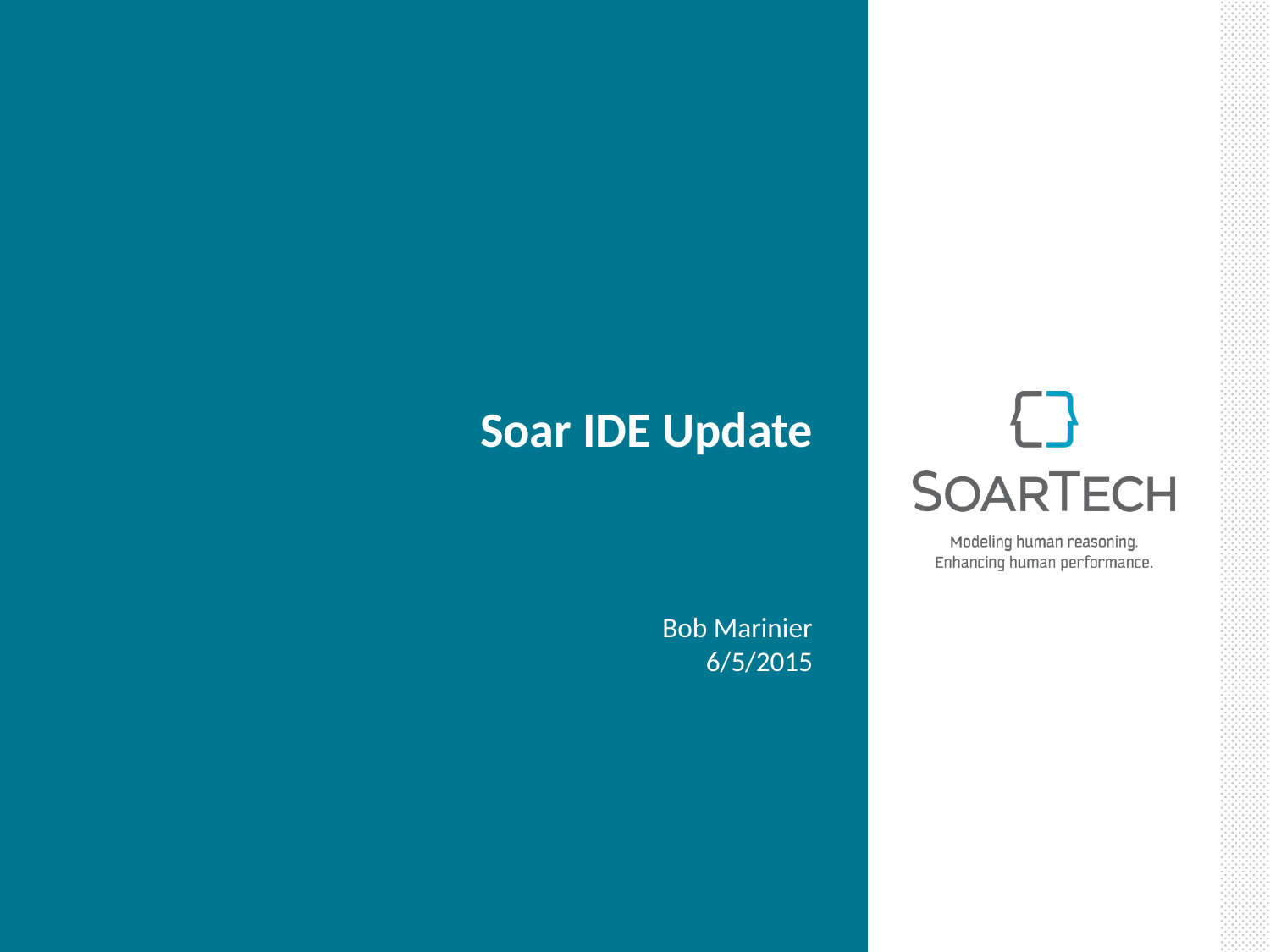

# Soar IDE Update
Bob Marinier
6/5/2015